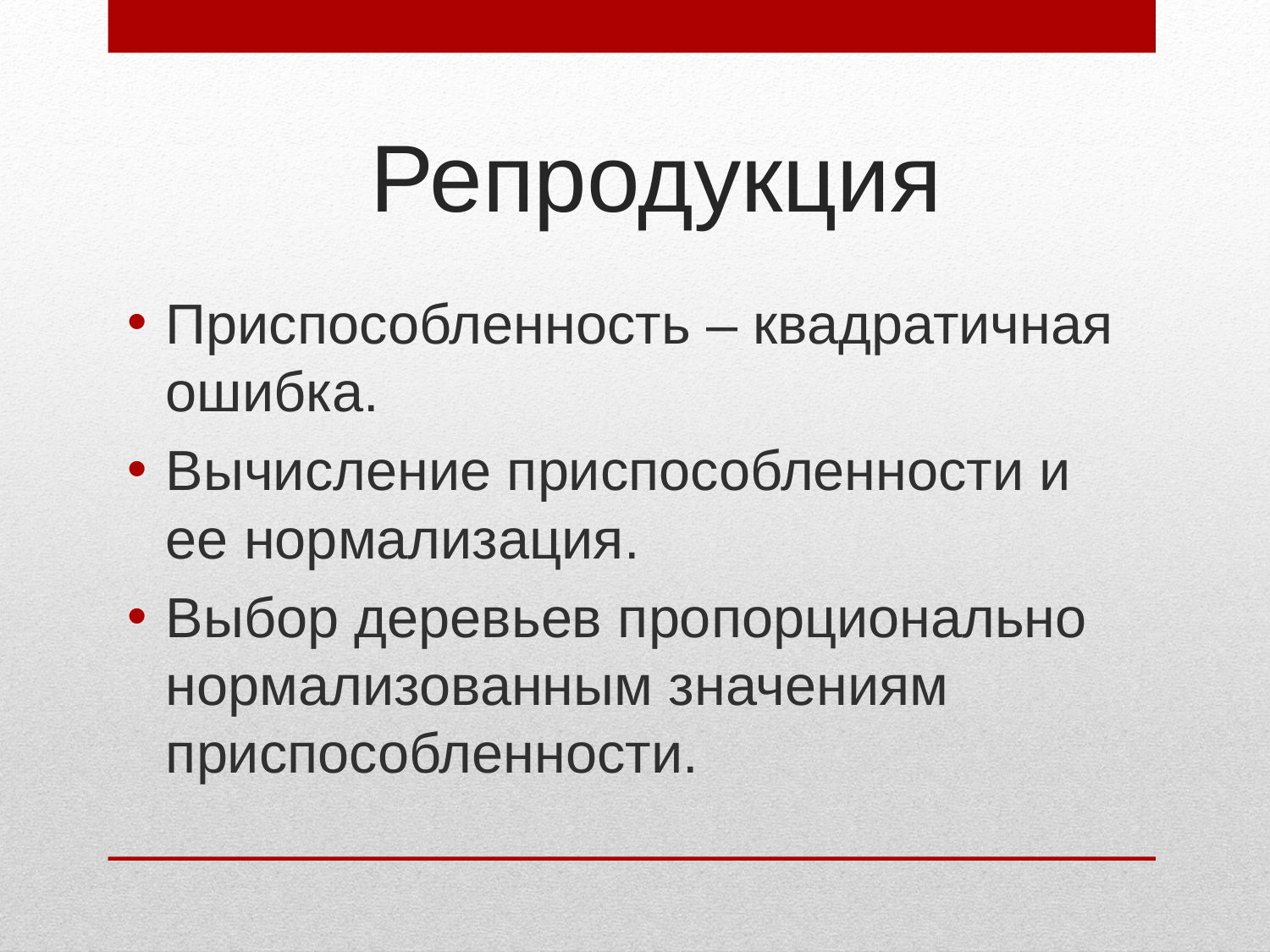

# Репродукция
Приспособленность – квадратичная ошибка.
Вычисление приспособленности и ее нормализация.
Выбор деревьев пропорционально нормализованным значениям приспособленности.